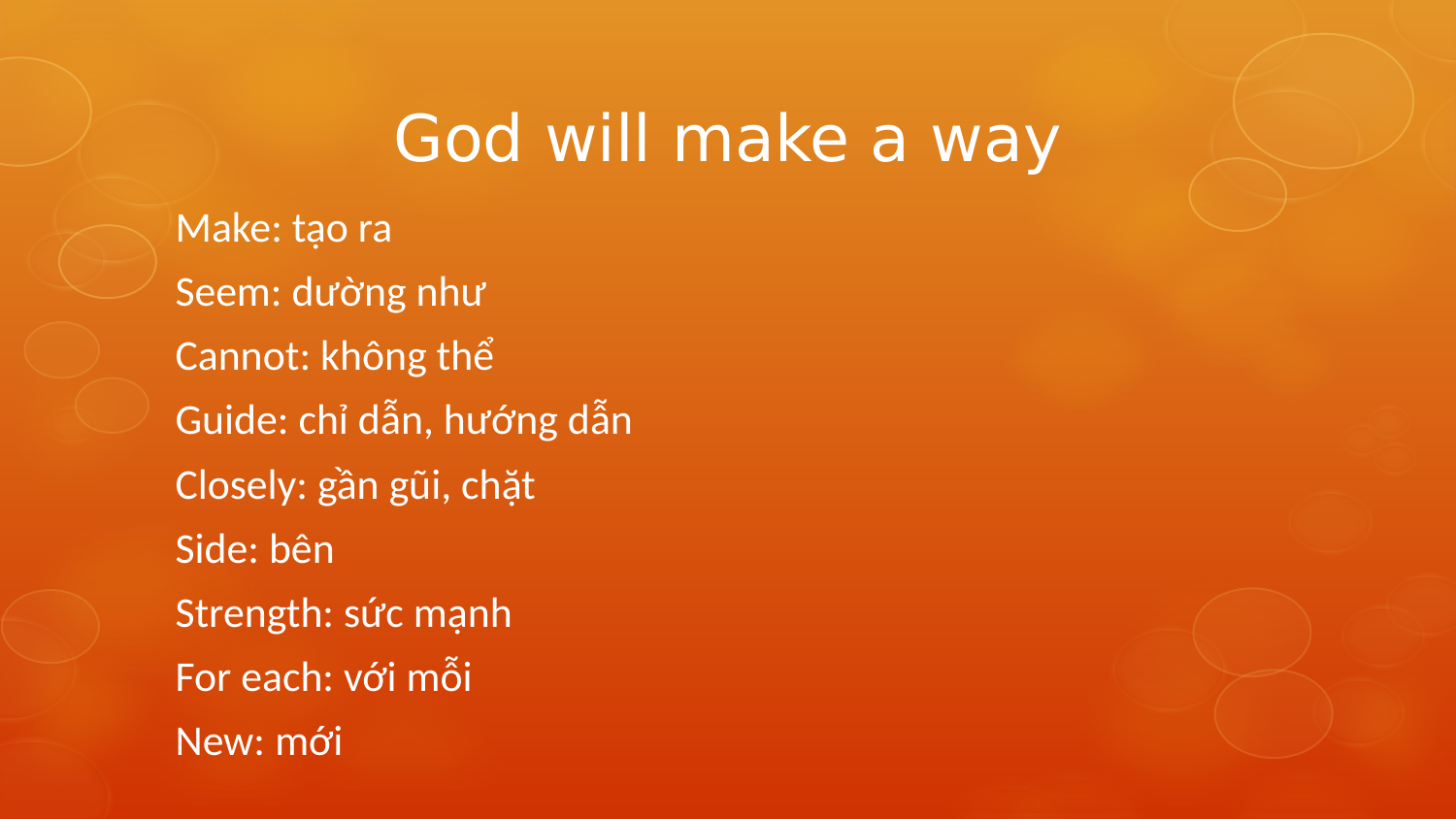

# God will make a way
Make: tạo ra
Seem: dường như
Cannot: không thể
Guide: chỉ dẫn, hướng dẫn
Closely: gần gũi, chặt
Side: bên
Strength: sức mạnh
For each: với mỗi
New: mới